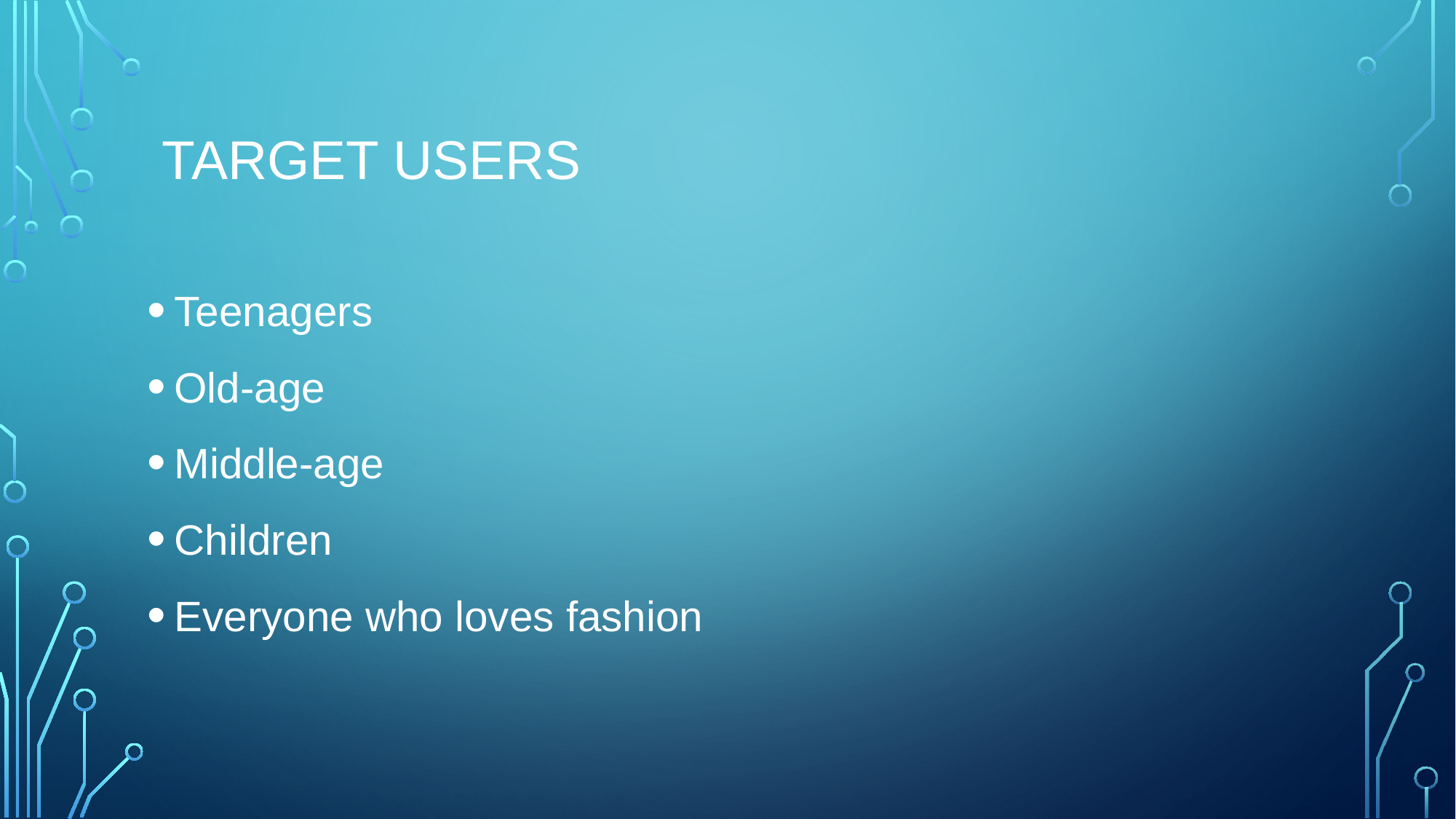

# TARGET USERS
Teenagers
Old-age
Middle-age
Children
Everyone who loves fashion